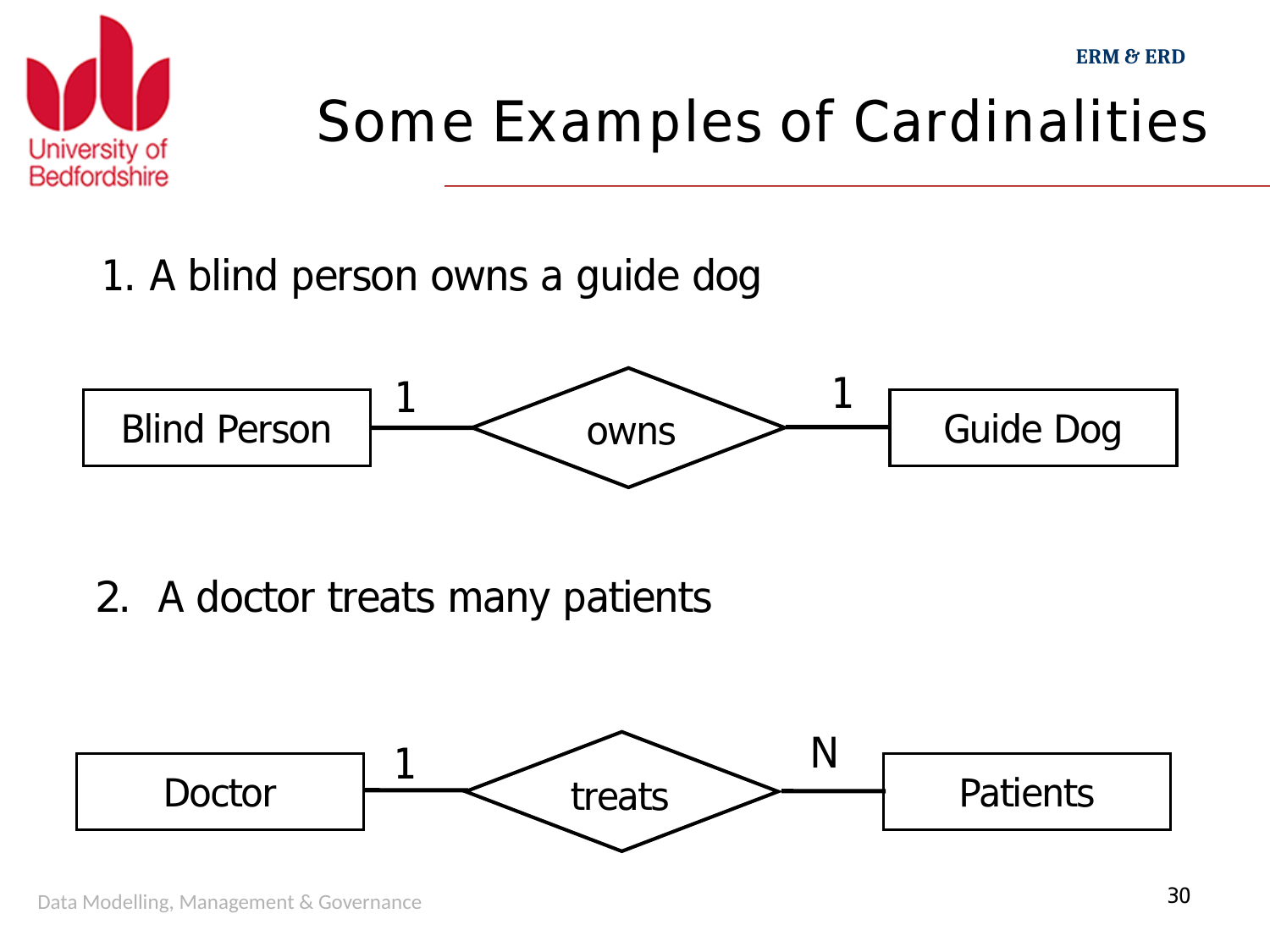

Some Examples of Cardinalities
1. A blind person owns a guide dog
1
1

owns
Blind Person
Guide Dog

2.  A doctor treats many patients
N
1

treats
Doctor
Patients

Data Modelling, Management & Governance